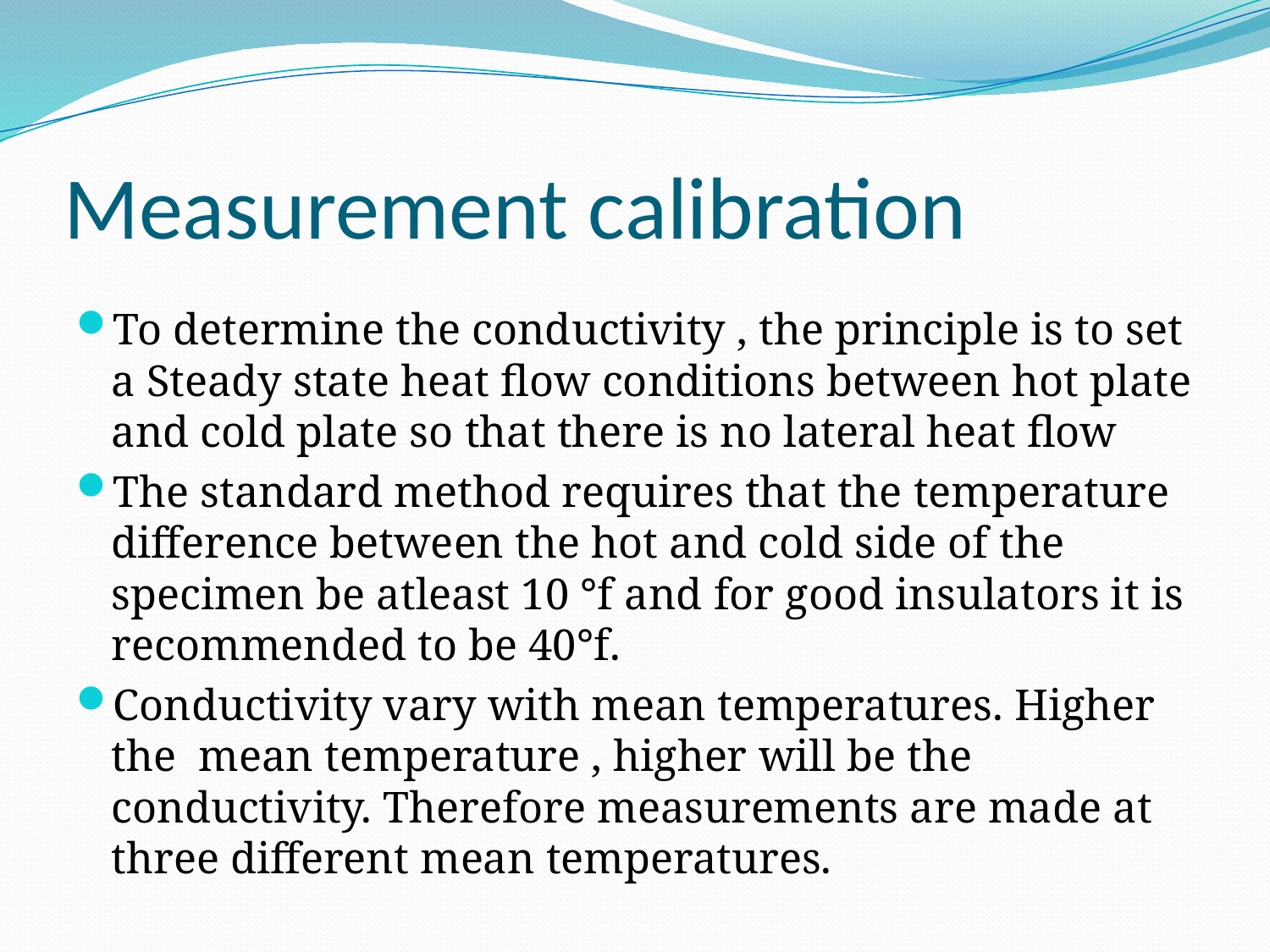

# Measurement calibration
To determine the conductivity , the principle is to set a Steady state heat flow conditions between hot plate and cold plate so that there is no lateral heat flow
The standard method requires that the temperature difference between the hot and cold side of the specimen be atleast 10 °f and for good insulators it is recommended to be 40°f.
Conductivity vary with mean temperatures. Higher the  mean temperature , higher will be the conductivity. Therefore measurements are made at three different mean temperatures.